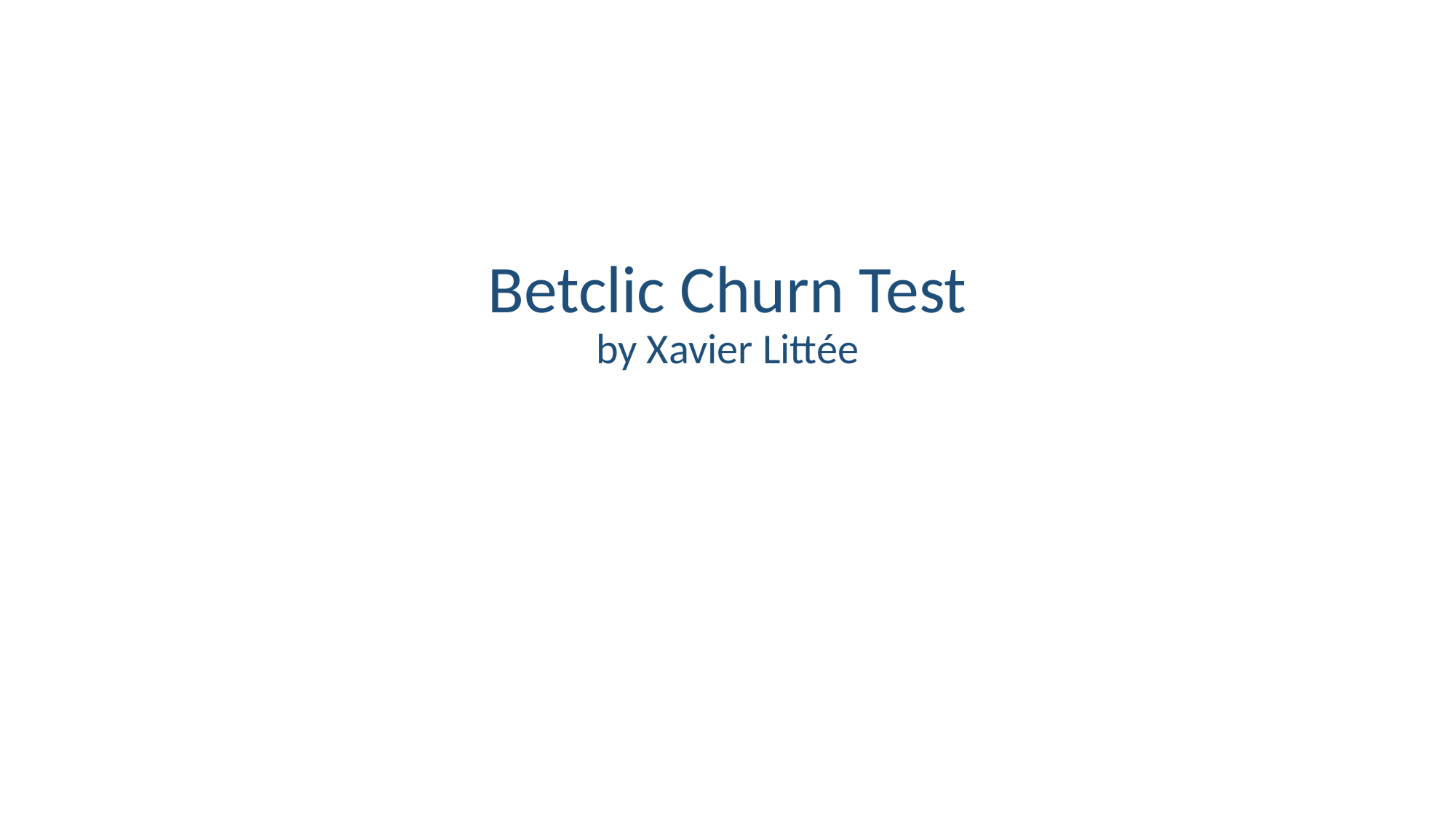

# Betclic Churn Test by Xavier Littée